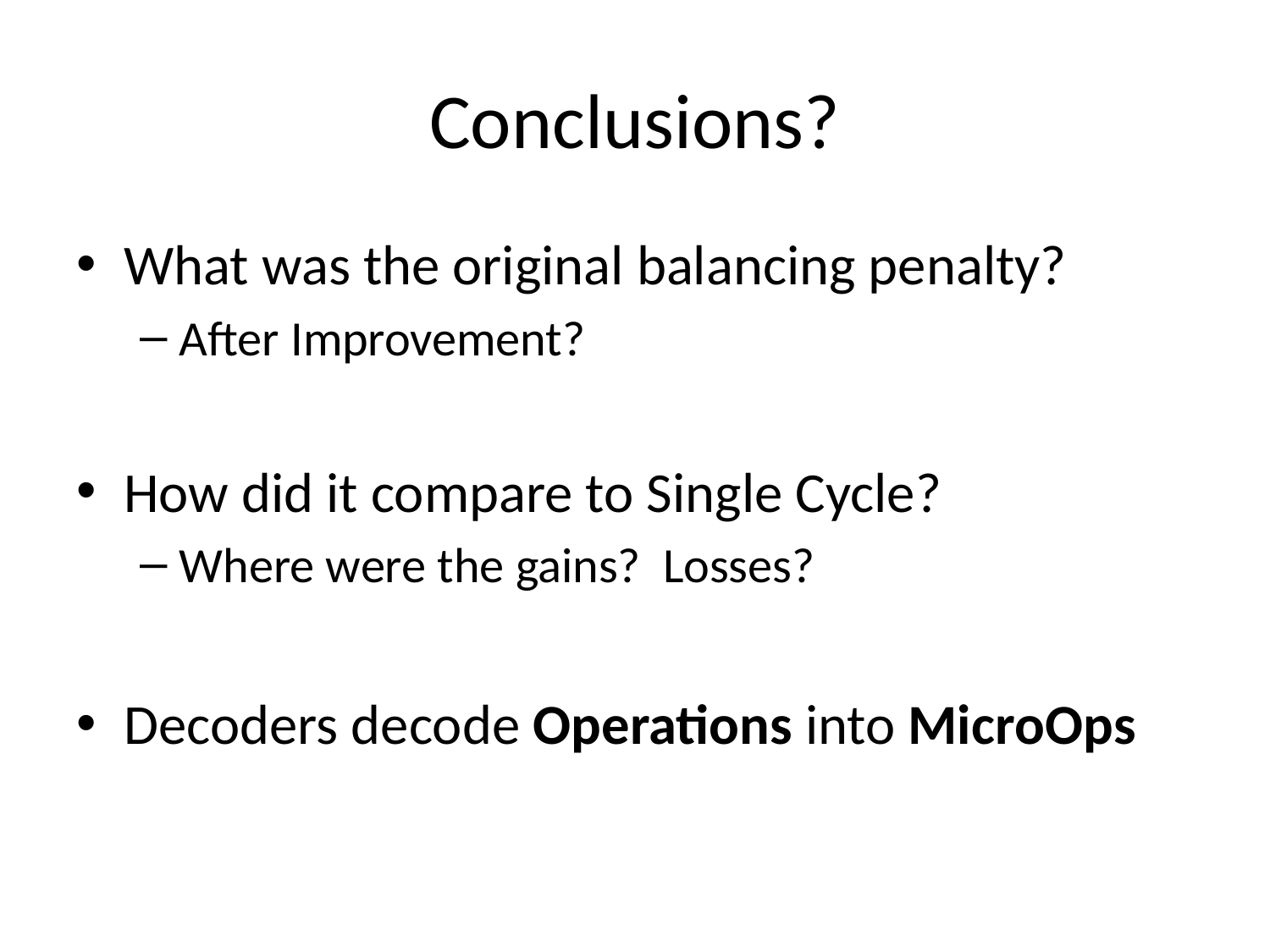

# Conclusions?
What was the original balancing penalty?
After Improvement?

How did it compare to Single Cycle?
Where were the gains?  Losses?

Decoders decode Operations into MicroOps